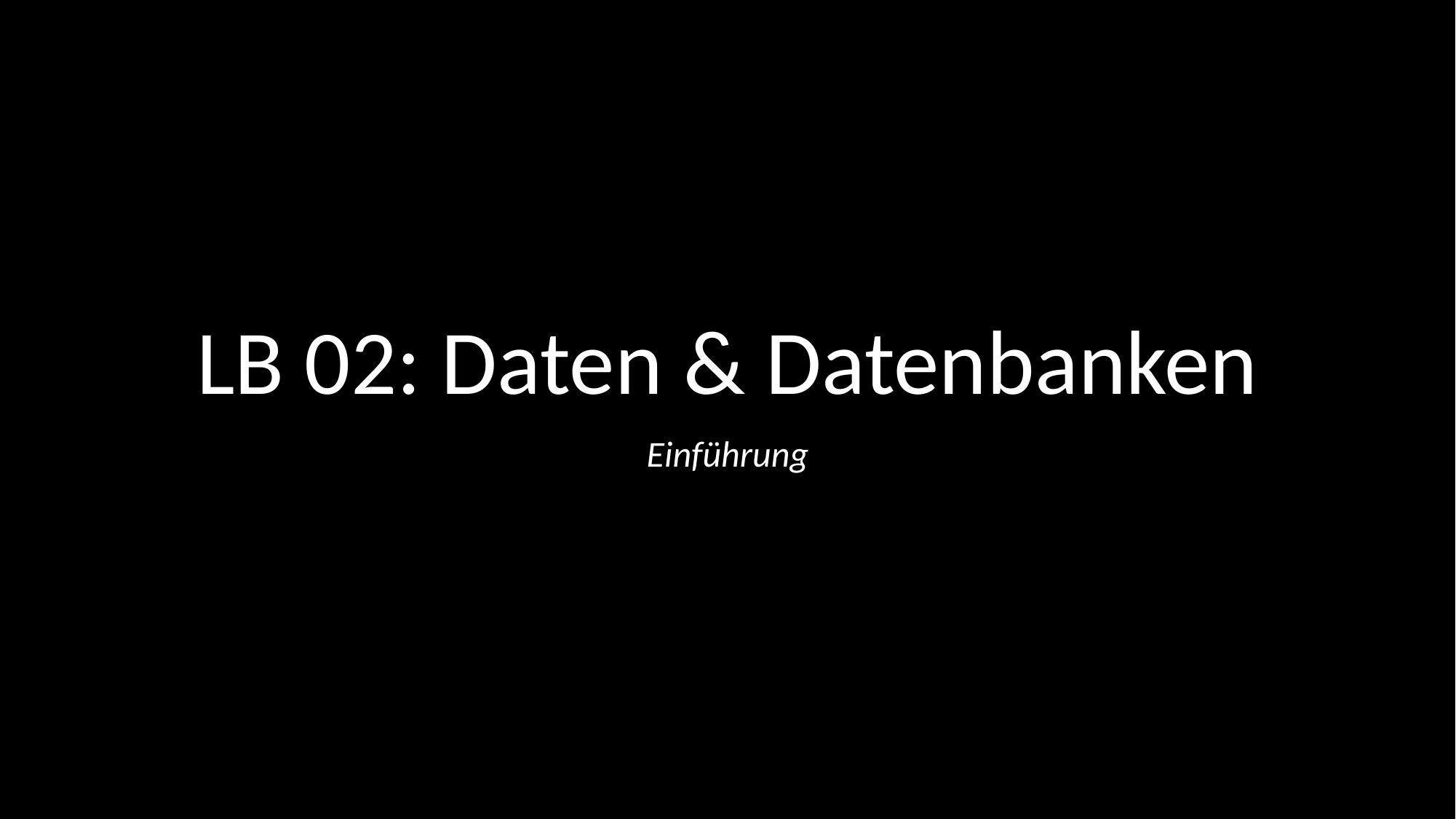

# LB 02: Daten & Datenbanken
Einführung